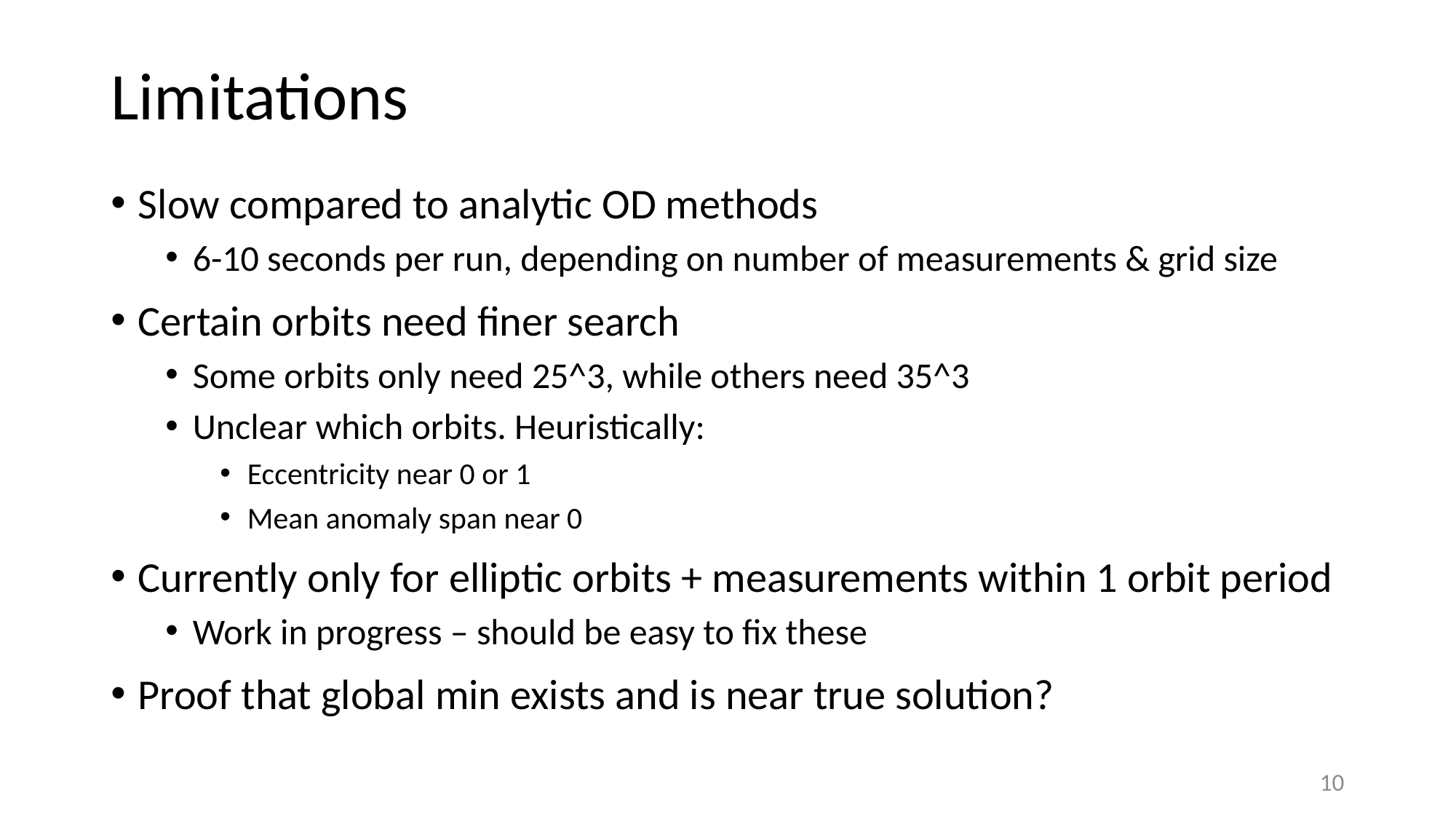

# Limitations
Slow compared to analytic OD methods
6-10 seconds per run, depending on number of measurements & grid size
Certain orbits need finer search
Some orbits only need 25^3, while others need 35^3
Unclear which orbits. Heuristically:
Eccentricity near 0 or 1
Mean anomaly span near 0
Currently only for elliptic orbits + measurements within 1 orbit period
Work in progress – should be easy to fix these
Proof that global min exists and is near true solution?
10